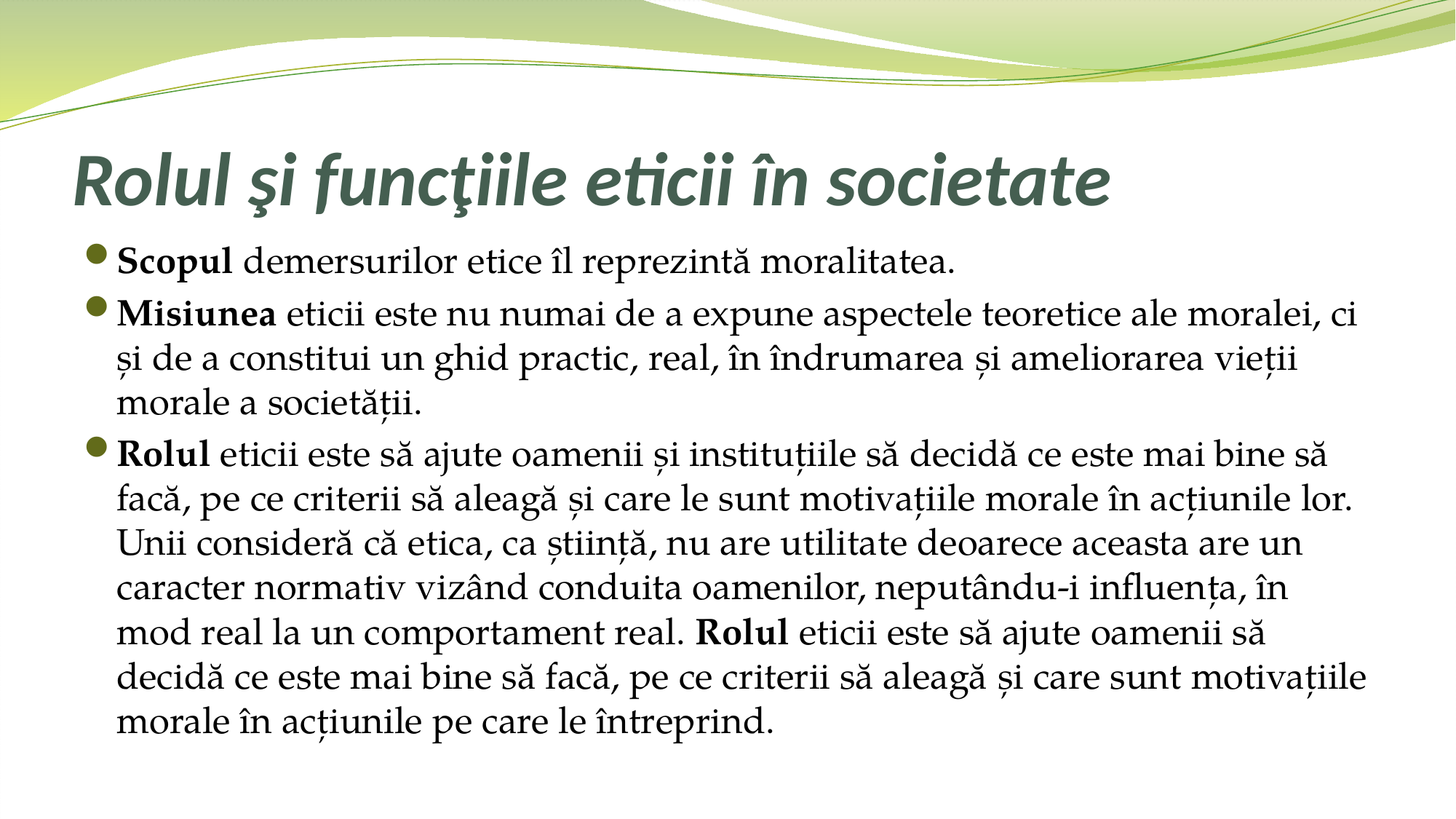

# Rolul şi funcţiile eticii în societate
Scopul demersurilor etice îl reprezintă moralitatea.
Misiunea eticii este nu numai de a expune aspectele teoretice ale moralei, ci şi de a constitui un ghid practic, real, în îndrumarea şi ameliorarea vieţii morale a societăţii.
Rolul eticii este să ajute oamenii şi instituţiile să decidă ce este mai bine să facă, pe ce criterii să aleagă şi care le sunt motivaţiile morale în acţiunile lor. Unii consideră că etica, ca ştiinţă, nu are utilitate deoarece aceasta are un caracter normativ vizând conduita oamenilor, neputându-i influenţa, în mod real la un comportament real. Rolul eticii este să ajute oamenii să decidă ce este mai bine să facă, pe ce criterii să aleagă şi care sunt motivaţiile morale în acţiunile pe care le întreprind.